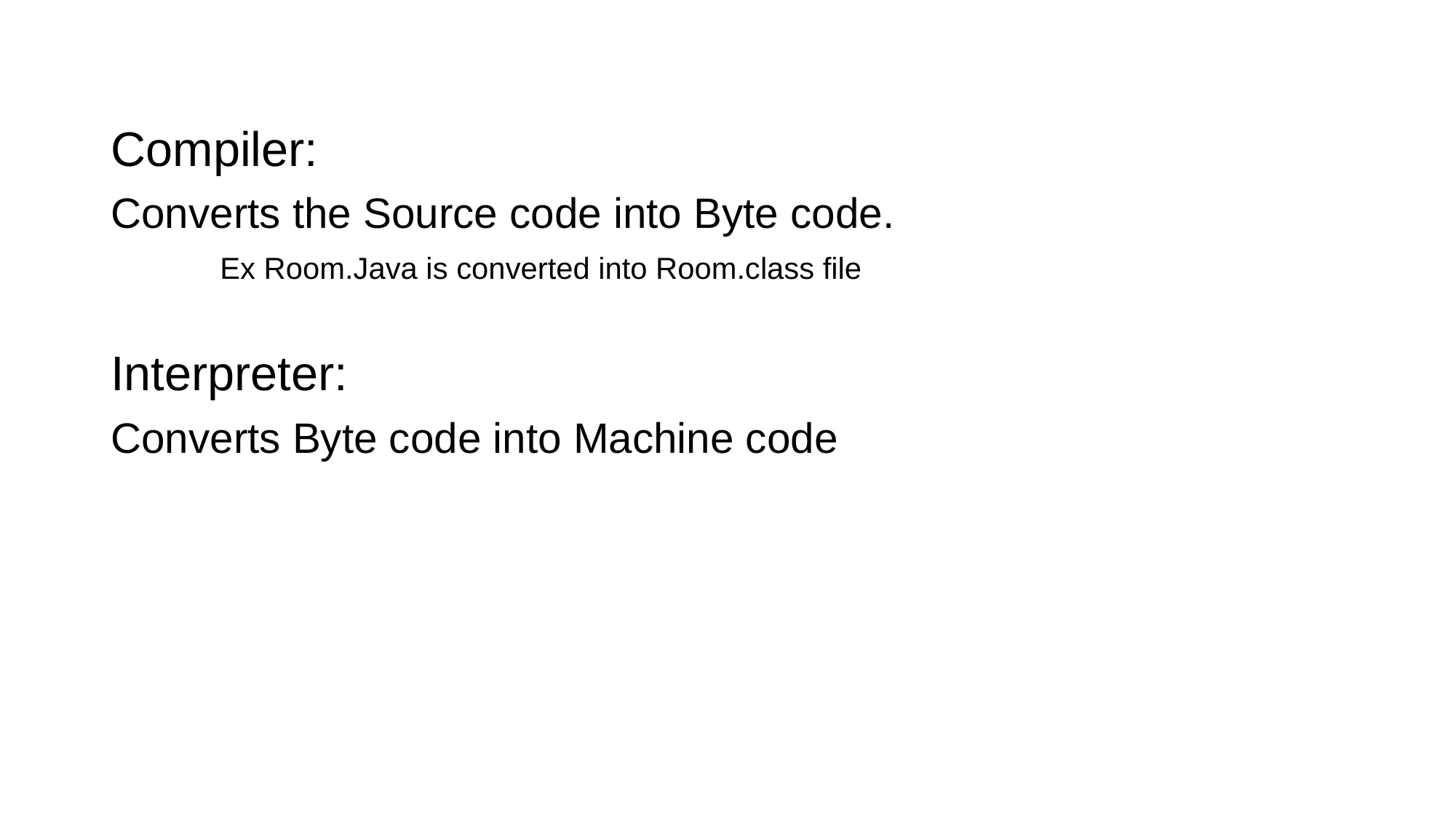

Compiler:
Converts the Source code into Byte code.
	Ex Room.Java is converted into Room.class file

Interpreter:
Converts Byte code into Machine code